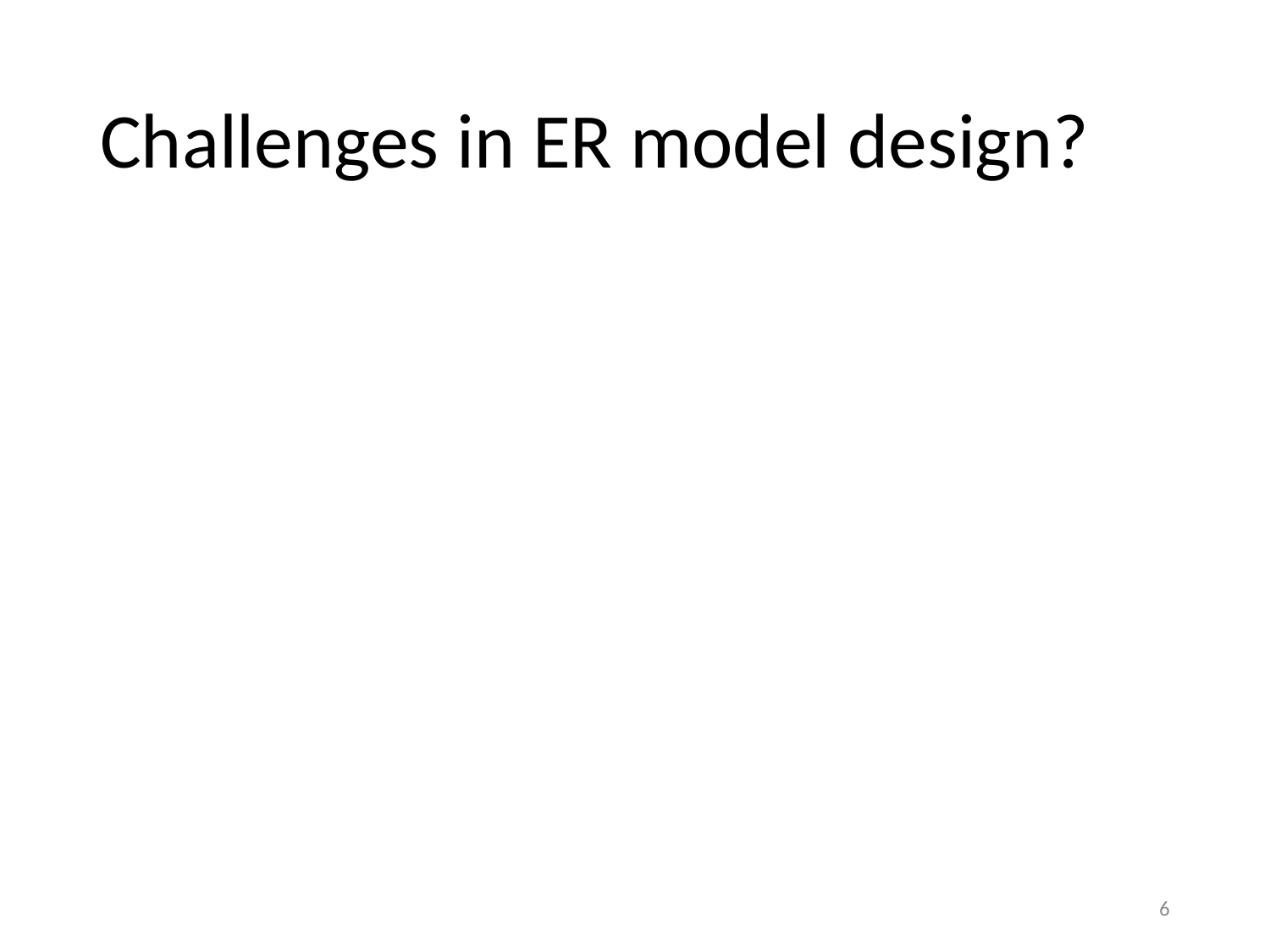

# Challenges in ER model design?

6